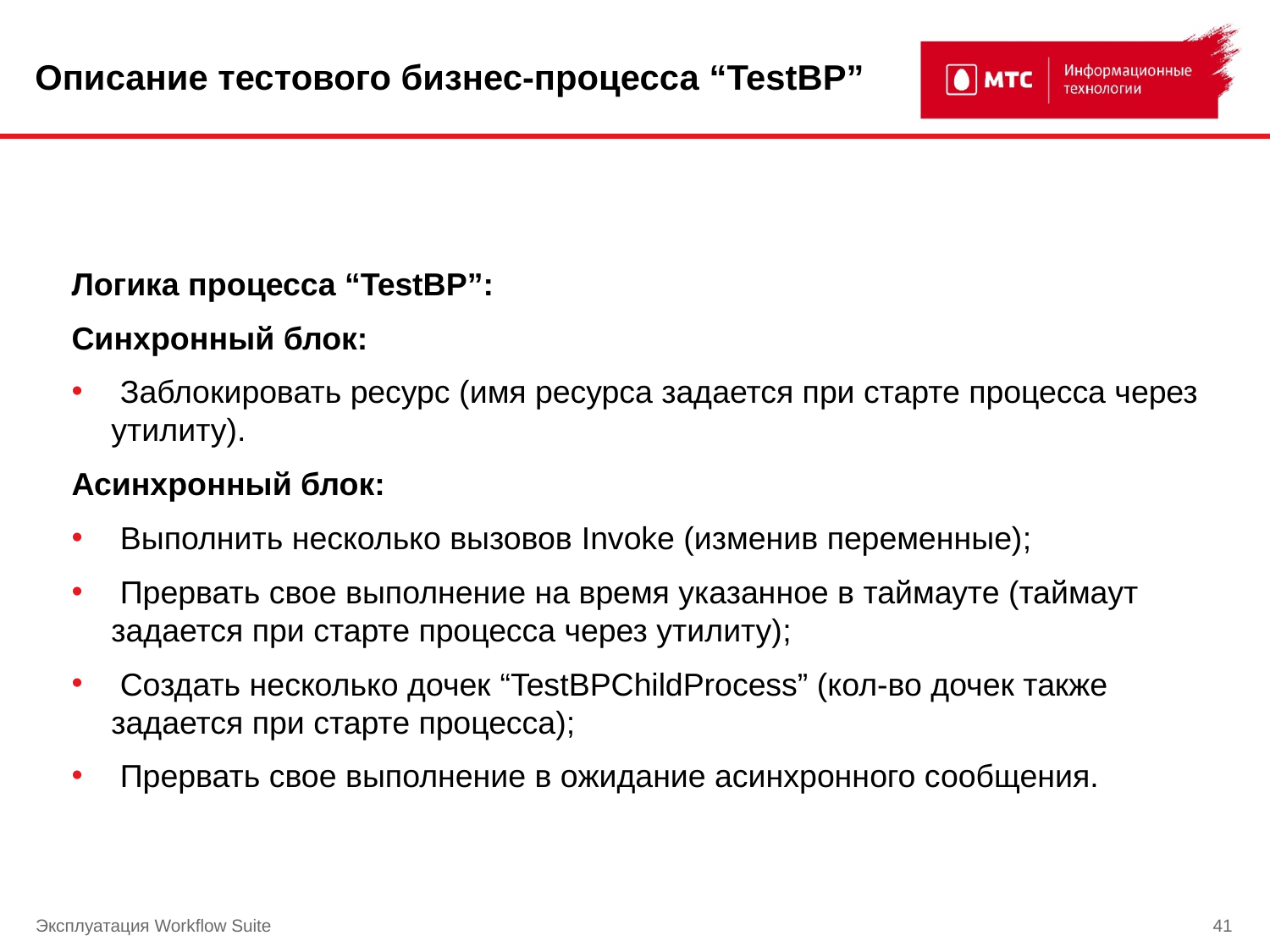

# Описание тестового бизнес-процесса “TestBP”
Логика процесса “TestBP”:
Синхронный блок:
 Заблокировать ресурс (имя ресурса задается при старте процесса через утилиту).
Асинхронный блок:
 Выполнить несколько вызовов Invoke (изменив переменные);
 Прервать свое выполнение на время указанное в таймауте (таймаут задается при старте процесса через утилиту);
 Создать несколько дочек “TestBPChildProcess” (кол-во дочек также задается при старте процесса);
 Прервать свое выполнение в ожидание асинхронного сообщения.

Эксплуатация Workflow Suite
41